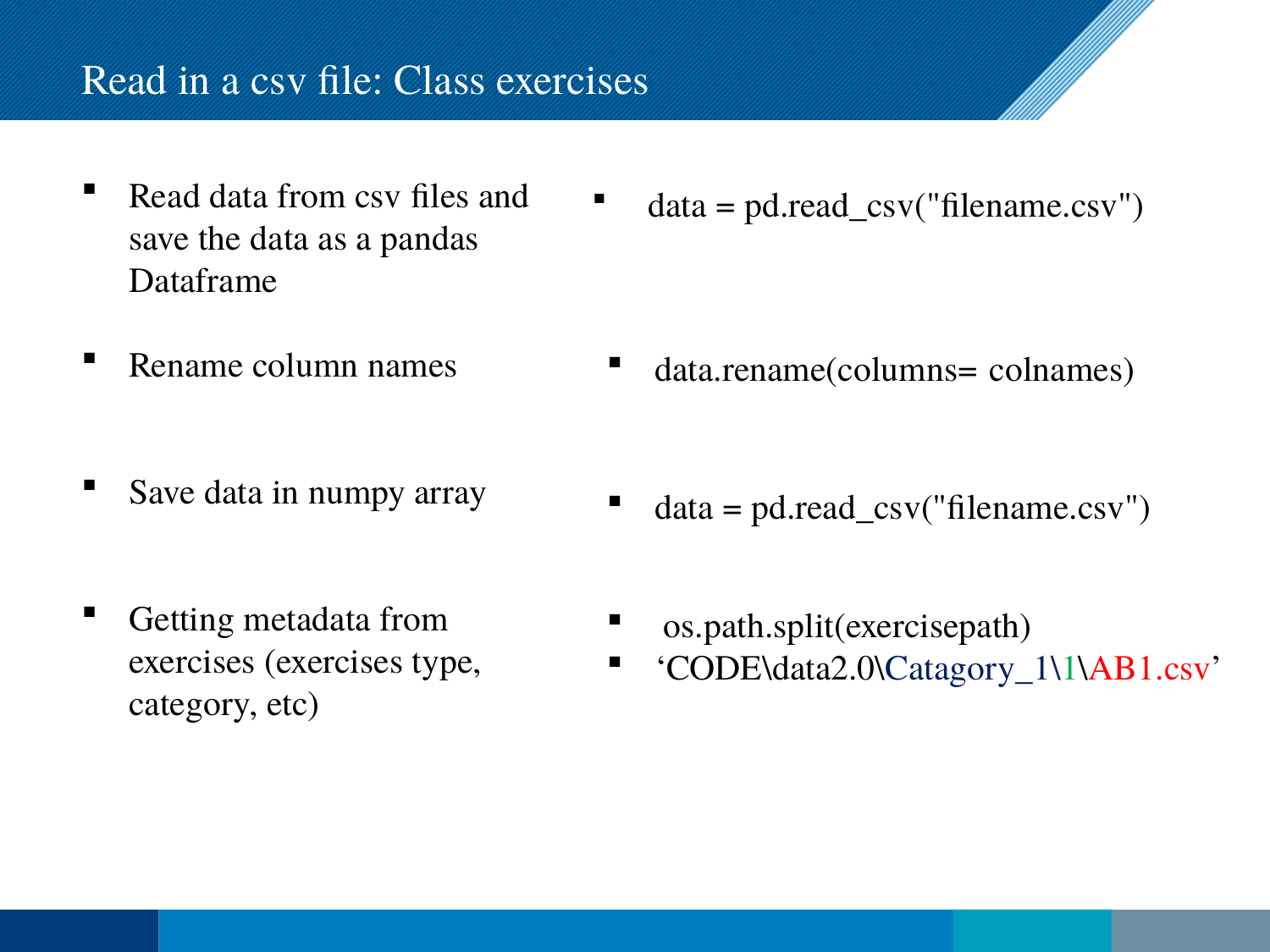

Read in a csv file: Class exercises
Read data from csv files and save the data as a pandas Dataframe

Rename column names

Save data in numpy array

Getting metadata from exercises (exercises type, category, etc)

 data = pd.read_csv("filename.csv")

data.rename(columns= colnames)
data = pd.read_csv("filename.csv")
 os.path.split(exercisepath)
‘CODE\data2.0\Catagory_1\1\AB1.csv’